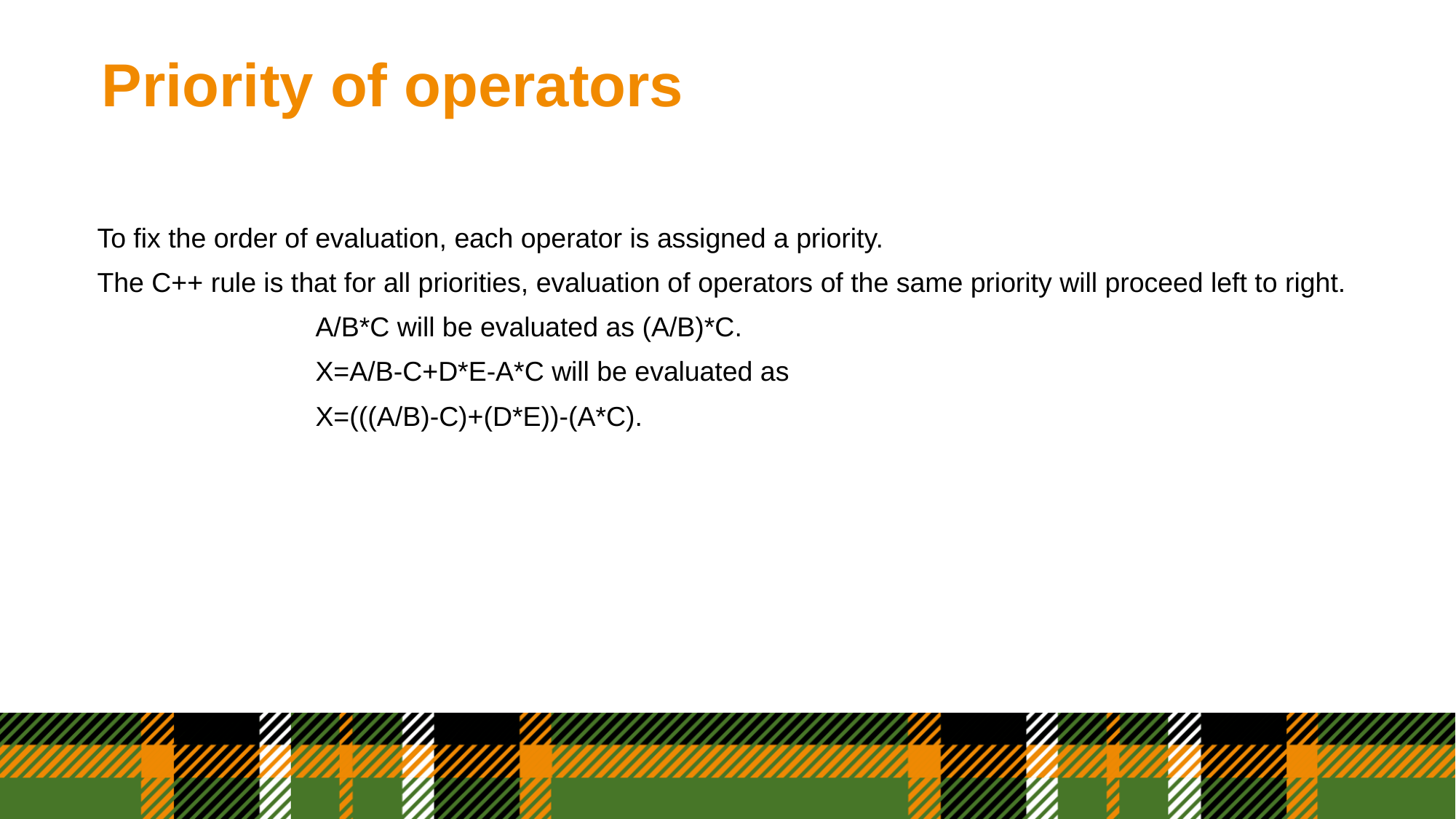

# Priority of operators
To fix the order of evaluation, each operator is assigned a priority.
The C++ rule is that for all priorities, evaluation of operators of the same priority will proceed left to right.
		A/B*C will be evaluated as (A/B)*C.
		X=A/B-C+D*E-A*C will be evaluated as
		X=(((A/B)-C)+(D*E))-(A*C).